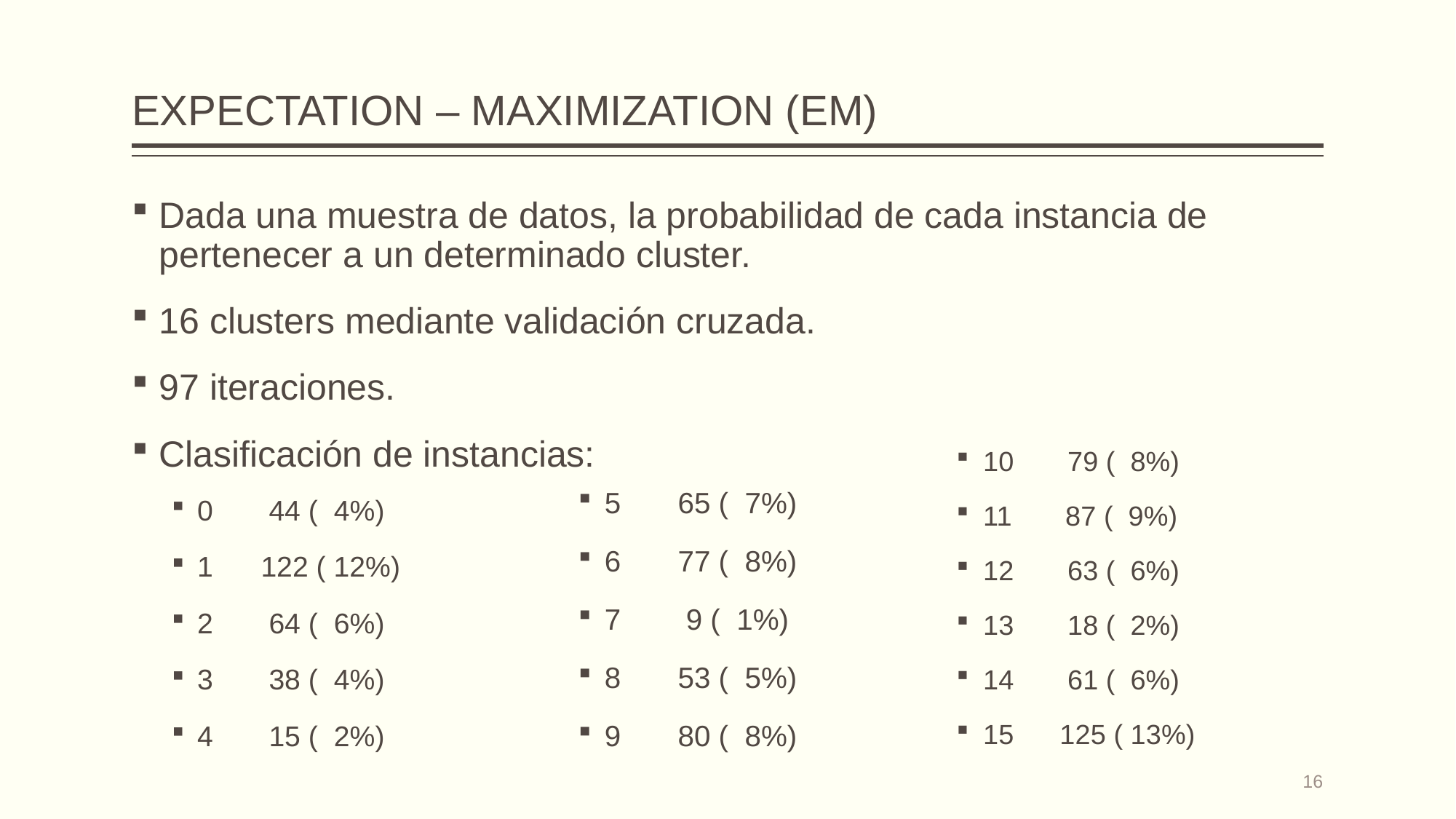

# EXPECTATION – MAXIMIZATION (EM)
Dada una muestra de datos, la probabilidad de cada instancia de pertenecer a un determinado cluster.
16 clusters mediante validación cruzada.
97 iteraciones.
Clasificación de instancias:

10       79 (  8%)
11       87 (  9%)
12       63 (  6%)
13       18 (  2%)
14       61 (  6%)
15      125 ( 13%)

5       65 (  7%)
6       77 (  8%)
7        9 (  1%)
8       53 (  5%)
9       80 (  8%)

0       44 (  4%)
1      122 ( 12%)
2       64 (  6%)
3       38 (  4%)
4       15 (  2%)

16